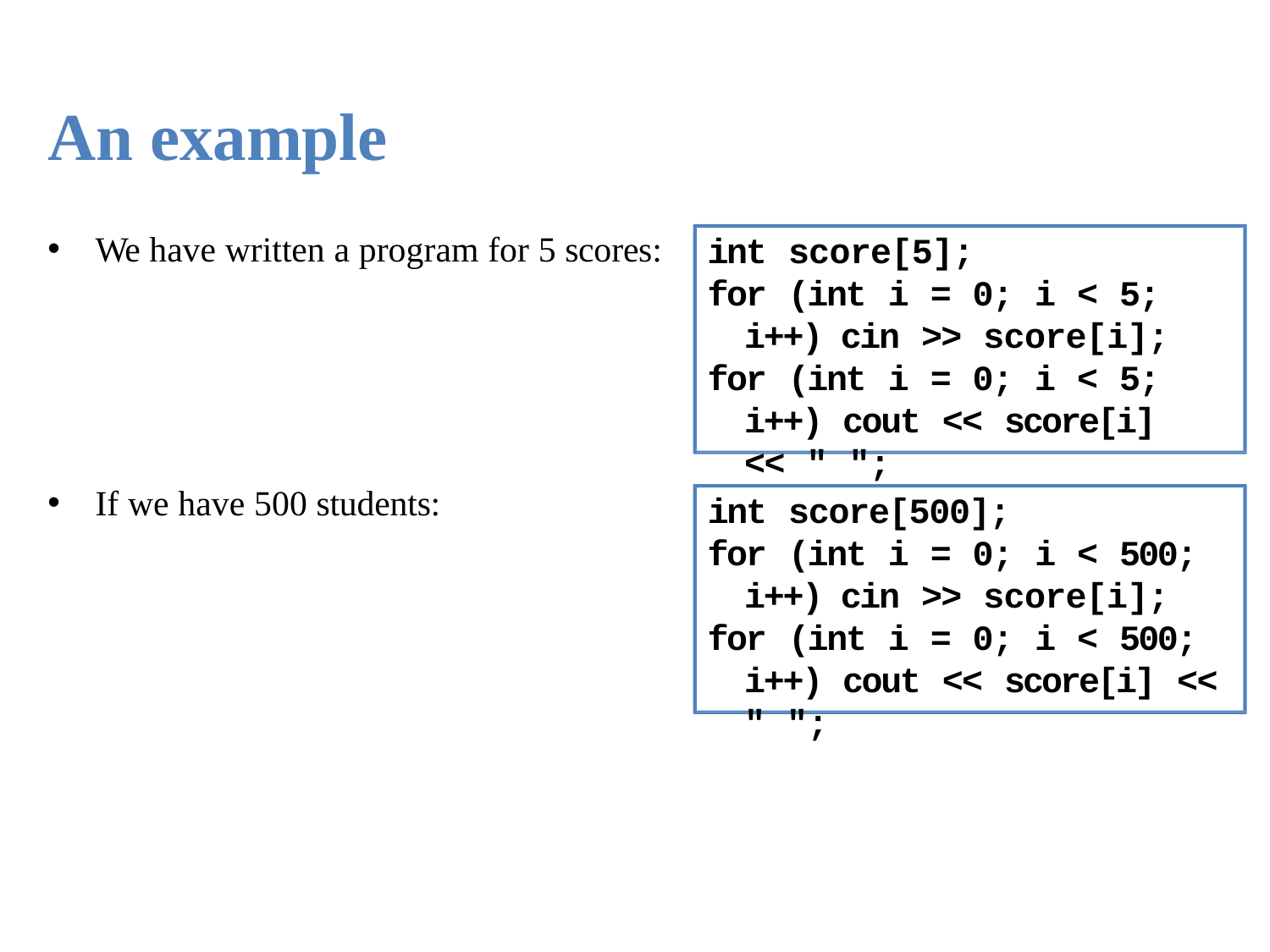

An example
We have written a program for 5 scores:

int score[5];
for (int i = 0; i < 5; i++) cin >> score[i];
for (int i = 0; i < 5; i++) cout << score[i] << " ";
If we have 500 students:

int score[500];
for (int i = 0; i < 500; i++) cin >> score[i];
for (int i = 0; i < 500; i++) cout << score[i] << " ";